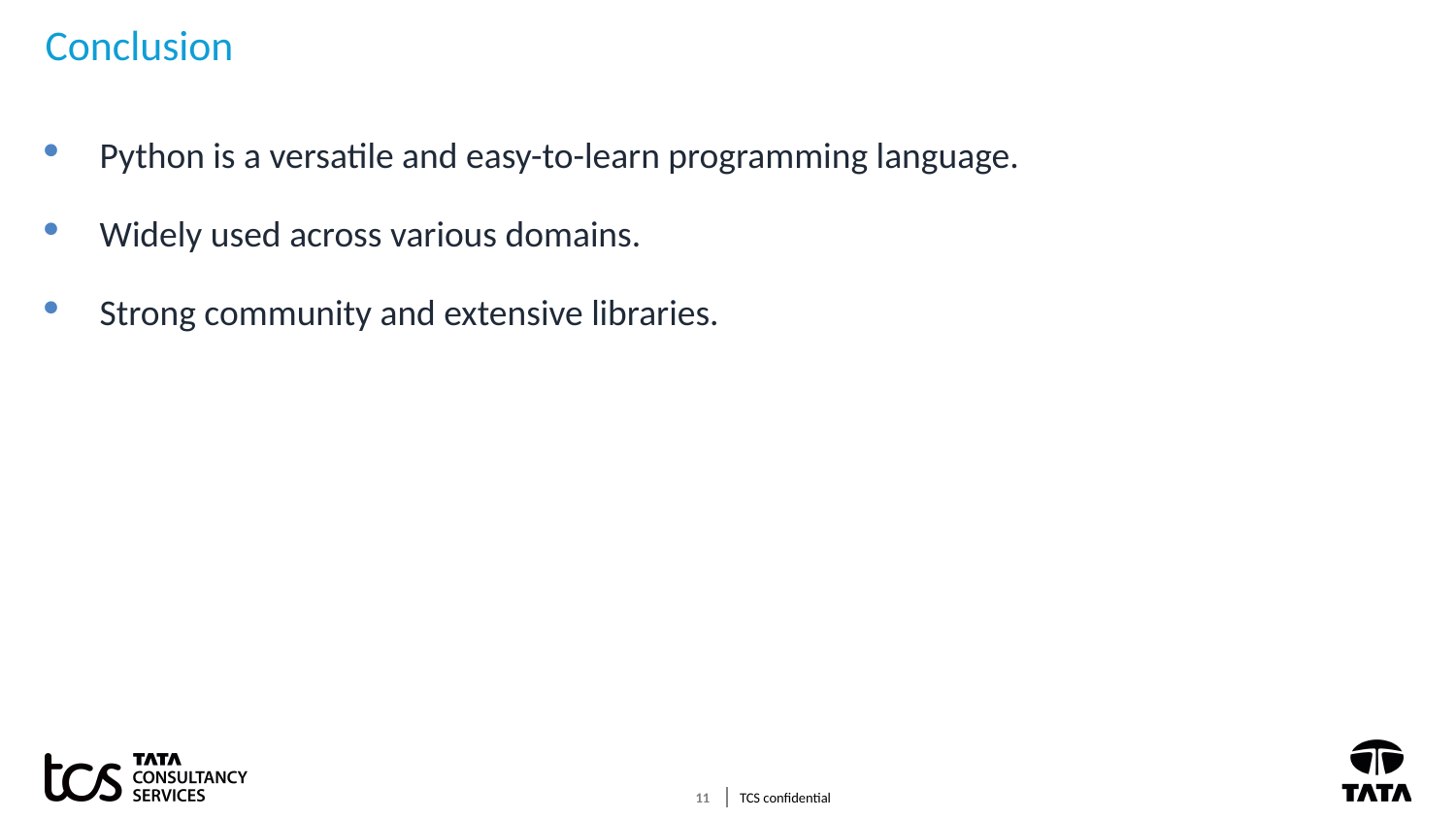

# Conclusion

Python is a versatile and easy-to-learn programming language.

Widely used across various domains.

Strong community and extensive libraries.

11
TCS confidential